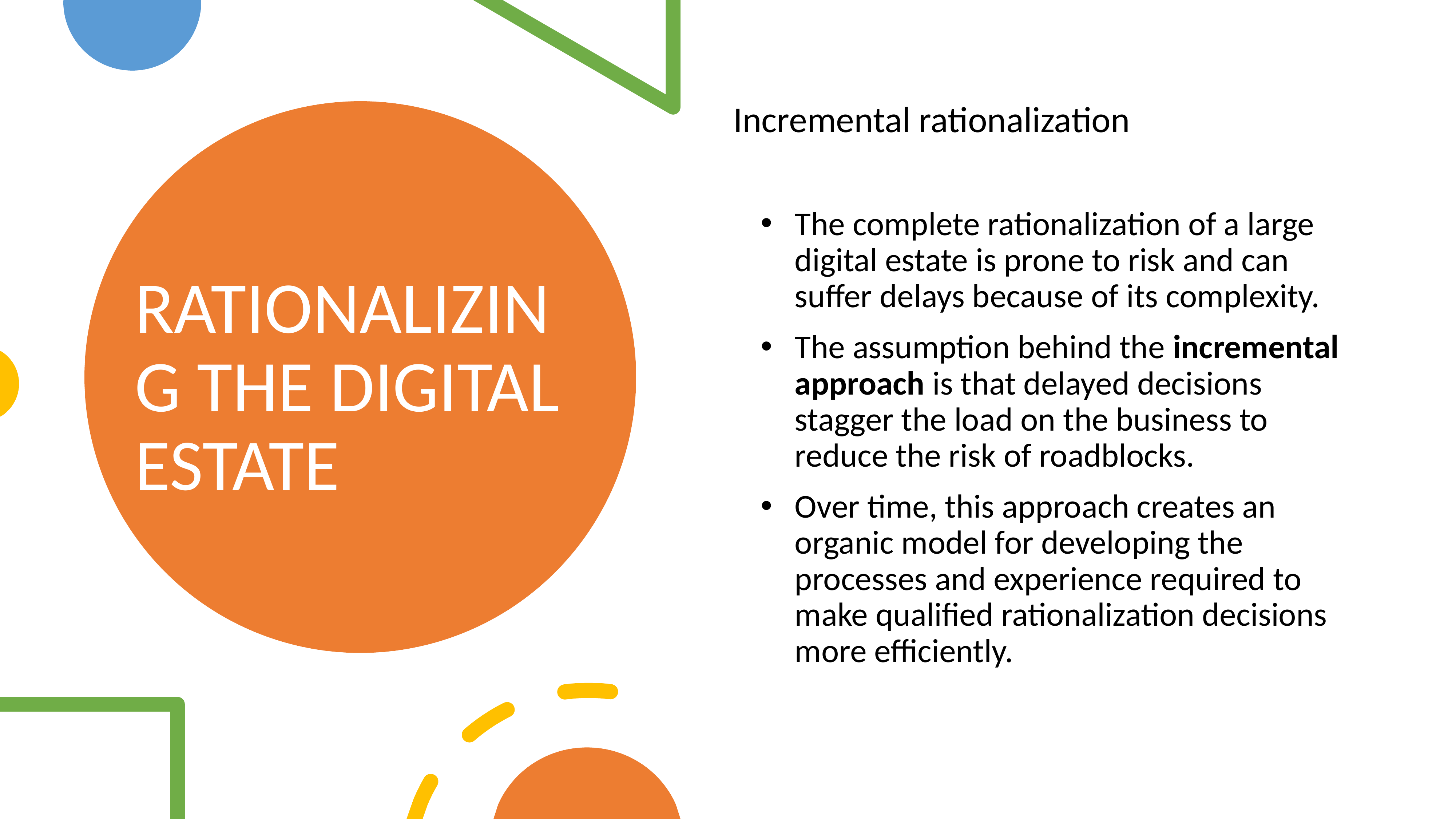

Incremental rationalization

The complete rationalization of a large digital estate is prone to risk and can suffer delays because of its complexity.
The assumption behind the incremental approach is that delayed decisions stagger the load on the business to reduce the risk of roadblocks.
Over time, this approach creates an organic model for developing the processes and experience required to make qualified rationalization decisions more efficiently.

# Rationalizing the digital estate